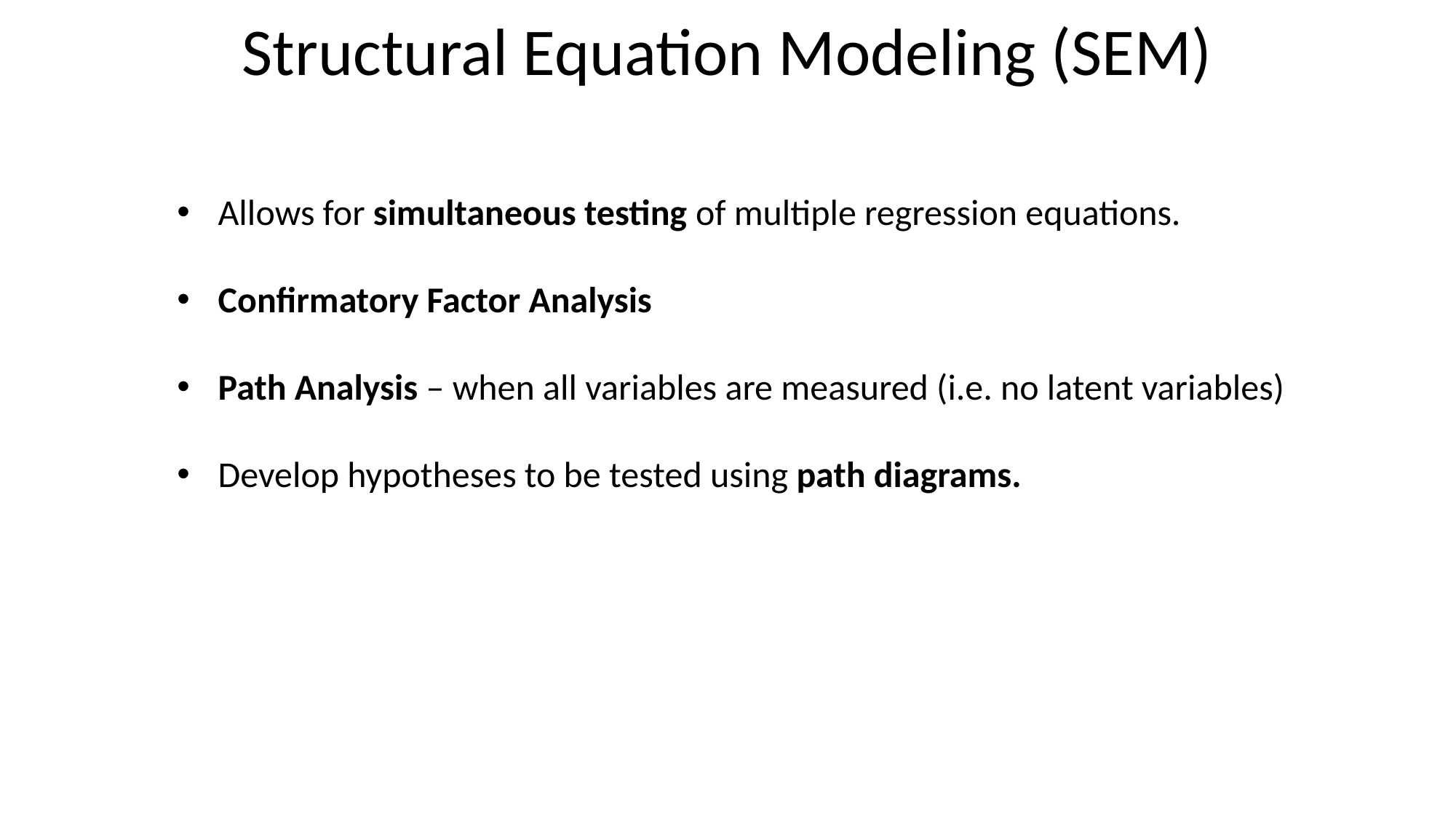

Structural Equation Modeling (SEM)

Allows for simultaneous testing of multiple regression equations.

Confirmatory Factor Analysis

Path Analysis – when all variables are measured (i.e. no latent variables)

Develop hypotheses to be tested using path diagrams.